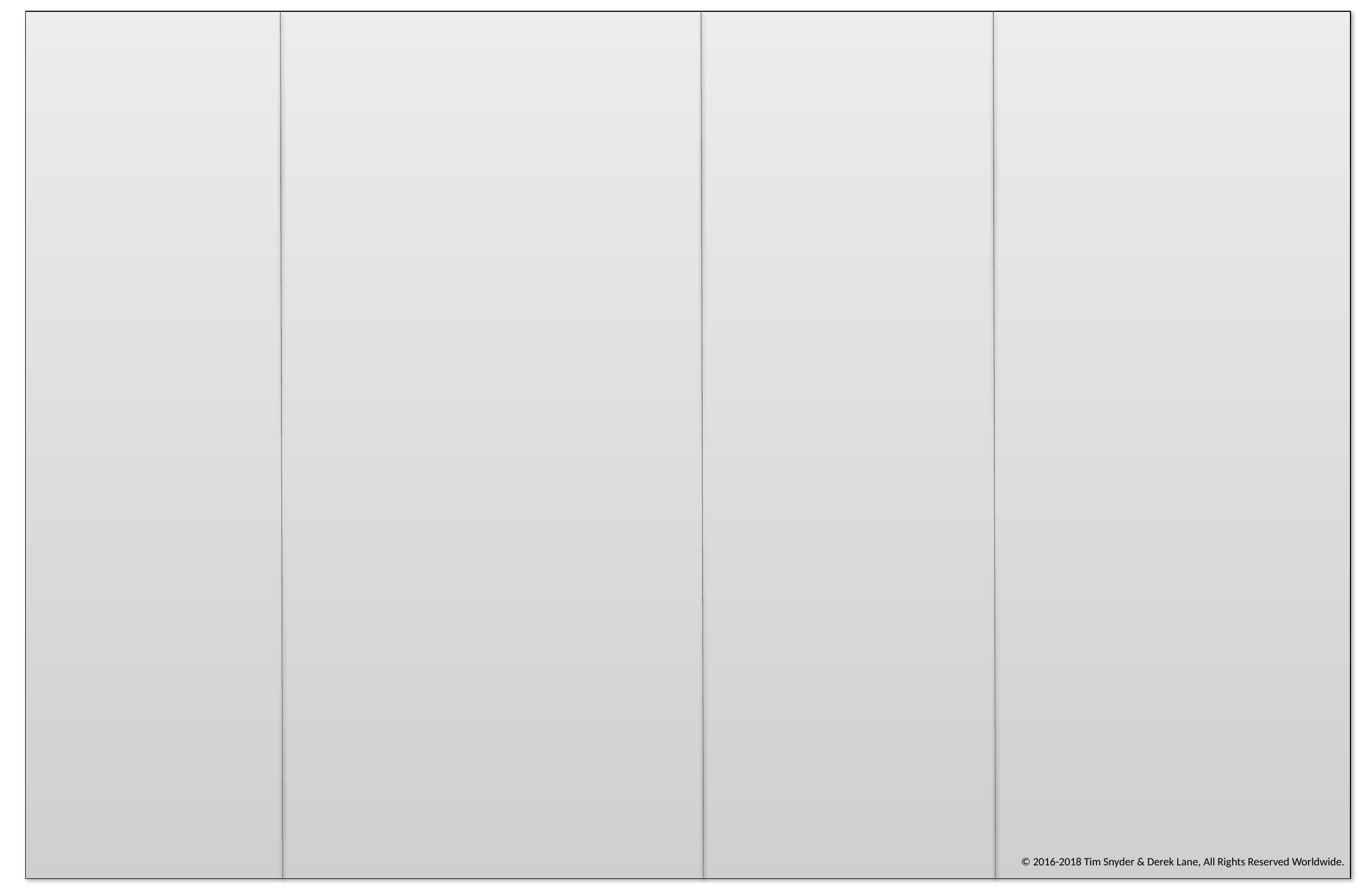

© 2016-2018 Tim Snyder & Derek Lane, All Rights Reserved Worldwide.